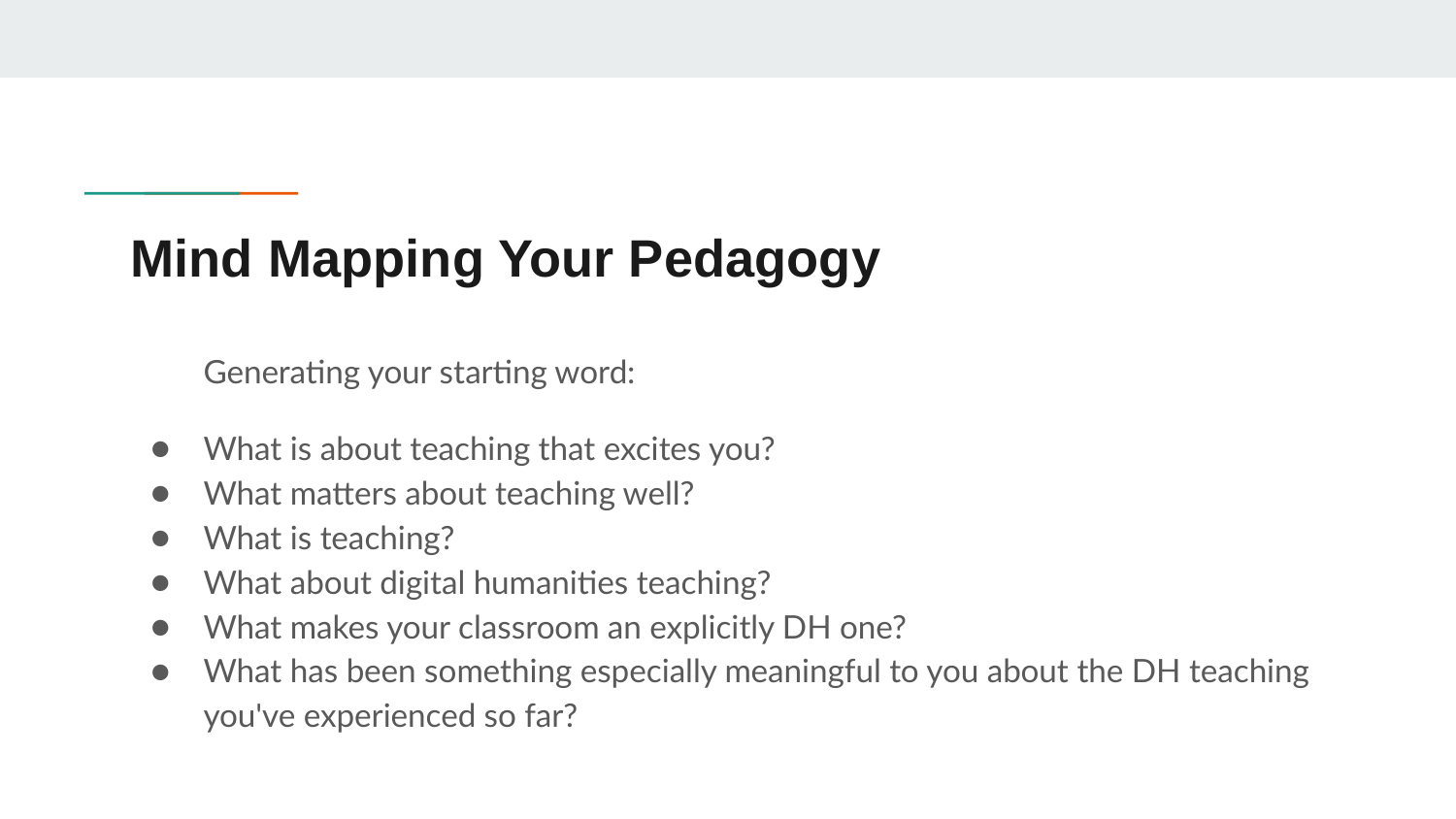

# Mind Mapping Your Pedagogy
Generating your starting word:
What is about teaching that excites you?
What matters about teaching well?
What is teaching?
What about digital humanities teaching?
What makes your classroom an explicitly DH one?
What has been something especially meaningful to you about the DH teaching you've experienced so far?